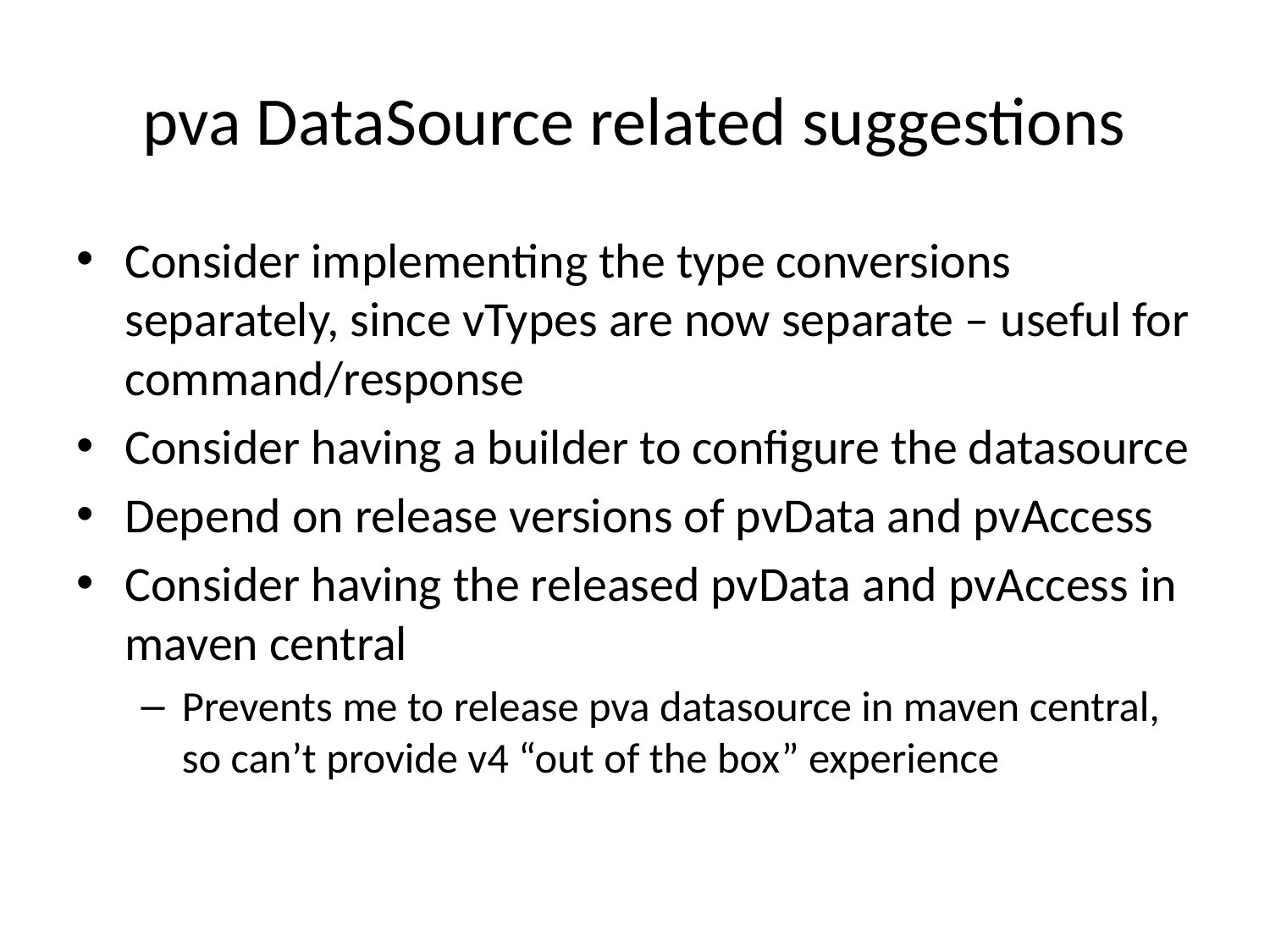

# pva DataSource related suggestions
Consider implementing the type conversions separately, since vTypes are now separate – useful for command/response
Consider having a builder to configure the datasource
Depend on release versions of pvData and pvAccess
Consider having the released pvData and pvAccess in maven central
Prevents me to release pva datasource in maven central, so can’t provide v4 “out of the box” experience